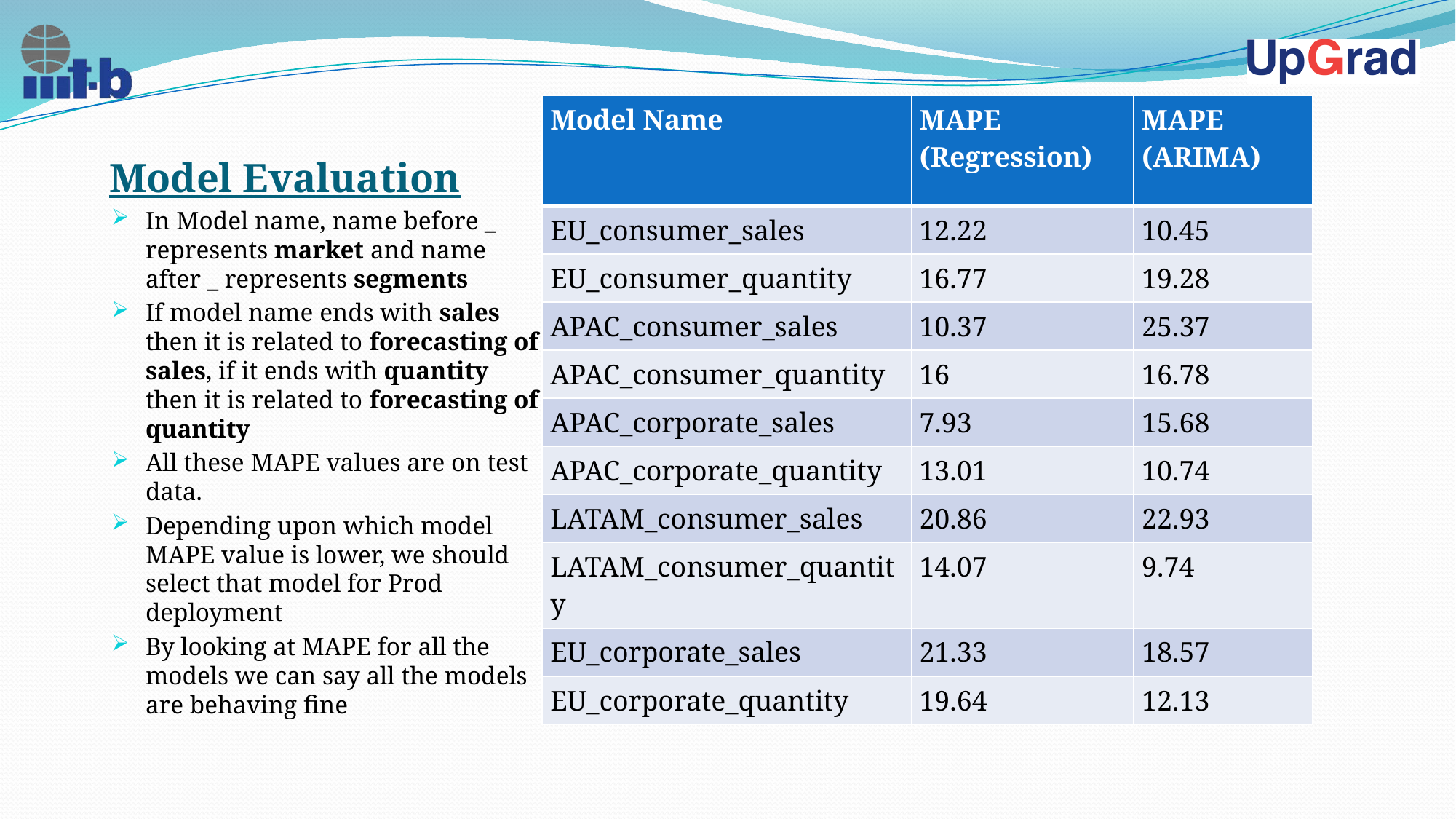

# Model Evaluation
| Model Name | MAPE (Regression) | MAPE (ARIMA) |
| --- | --- | --- |
| EU\_consumer\_sales | 12.22 | 10.45 |
| EU\_consumer\_quantity | 16.77 | 19.28 |
| APAC\_consumer\_sales | 10.37 | 25.37 |
| APAC\_consumer\_quantity | 16 | 16.78 |
| APAC\_corporate\_sales | 7.93 | 15.68 |
| APAC\_corporate\_quantity | 13.01 | 10.74 |
| LATAM\_consumer\_sales | 20.86 | 22.93 |
| LATAM\_consumer\_quantity | 14.07 | 9.74 |
| EU\_corporate\_sales | 21.33 | 18.57 |
| EU\_corporate\_quantity | 19.64 | 12.13 |
In Model name, name before _ represents market and name after _ represents segments
If model name ends with sales then it is related to forecasting of sales, if it ends with quantity then it is related to forecasting of quantity
All these MAPE values are on test data.
Depending upon which model MAPE value is lower, we should select that model for Prod deployment
By looking at MAPE for all the models we can say all the models are behaving fine